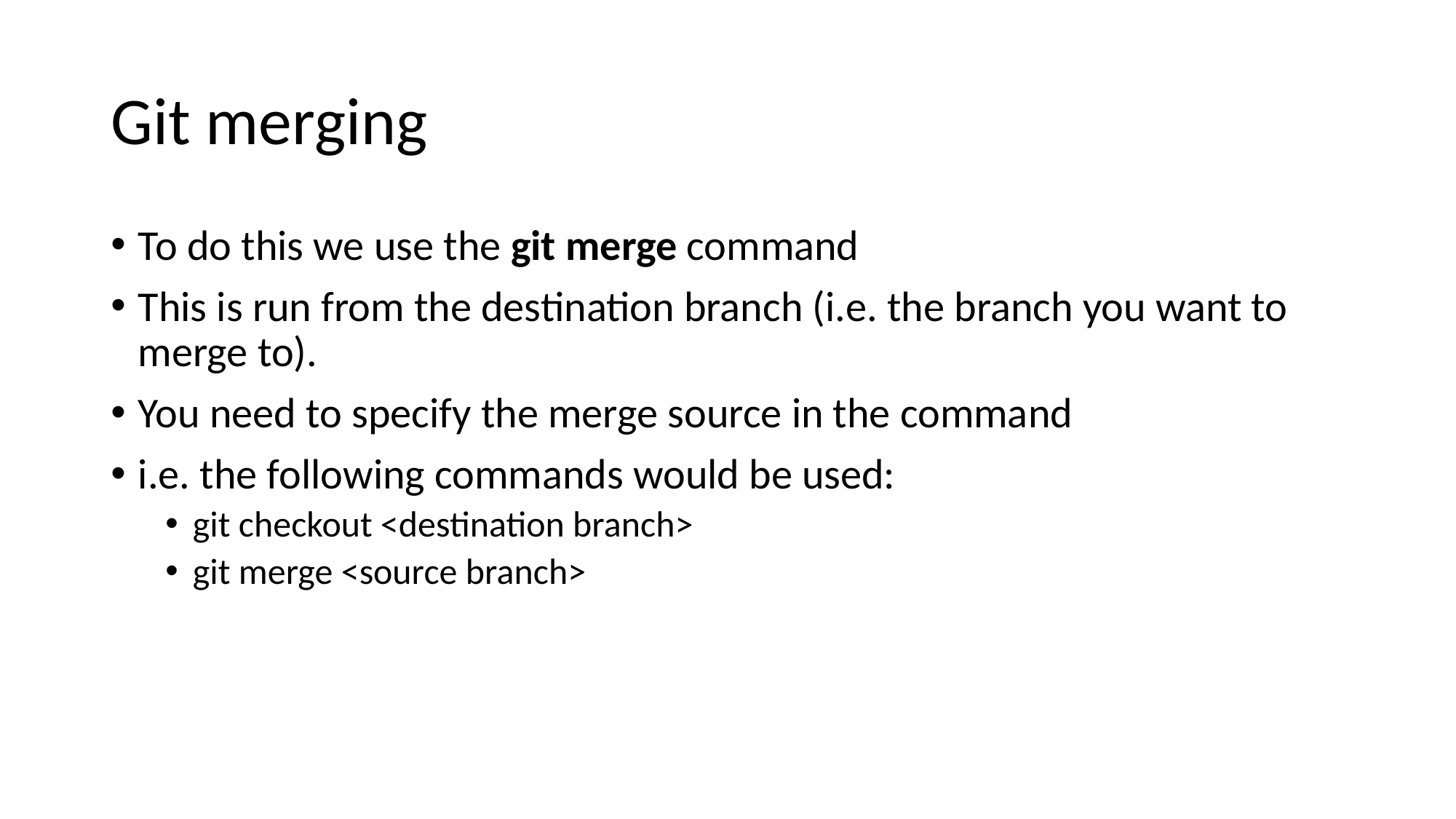

# Git merging
To do this we use the git merge command
This is run from the destination branch (i.e. the branch you want to merge to).
You need to specify the merge source in the command
i.e. the following commands would be used:
git checkout <destination branch>
git merge <source branch>